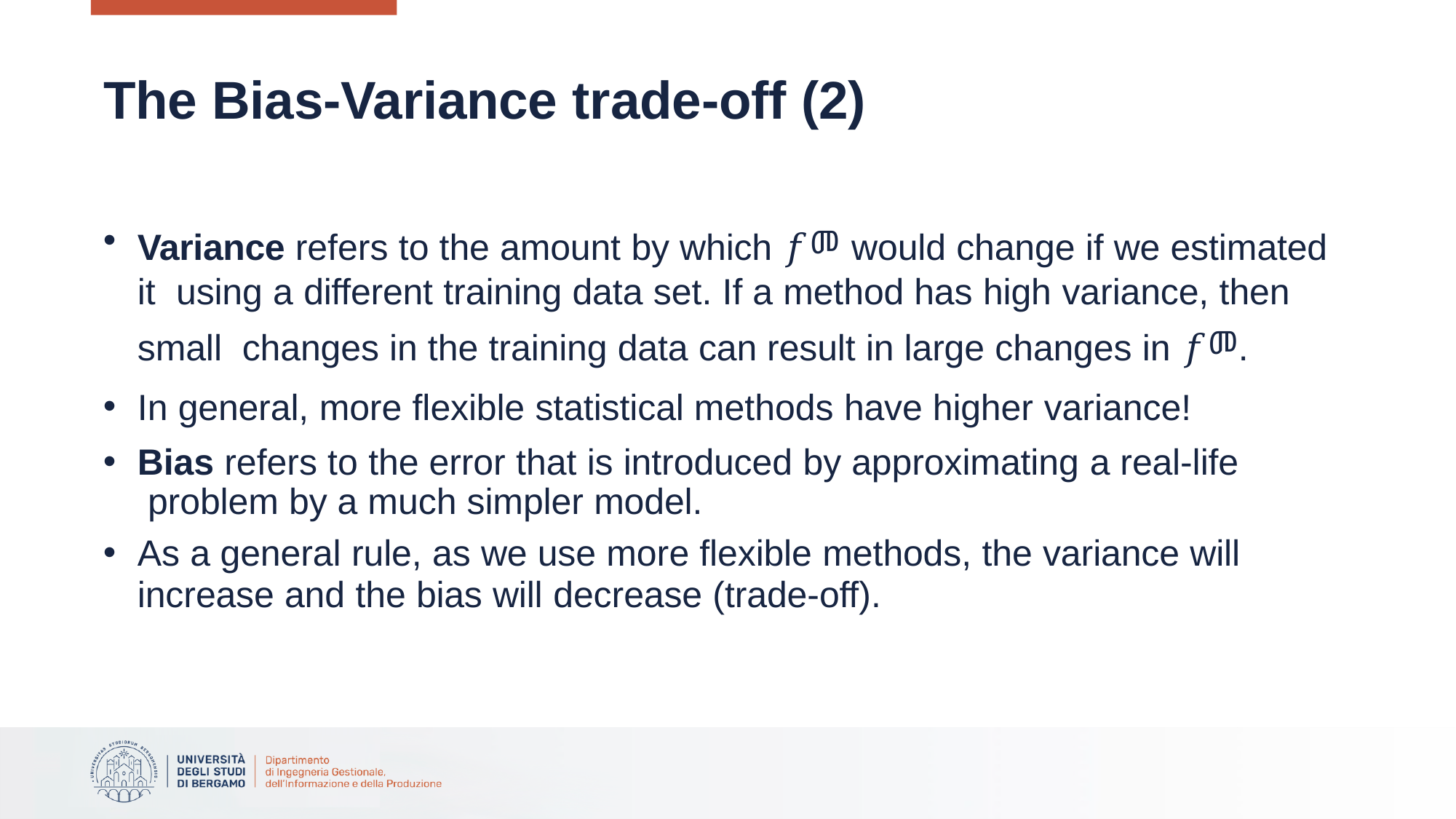

# The Bias-Variance trade-off (2)
Variance refers to the amount by which 𝑓መ would change if we estimated it  using a different training data set. If a method has high variance, then small  changes in the training data can result in large changes in 𝑓መ.
In general, more flexible statistical methods have higher variance!
Bias refers to the error that is introduced by approximating a real-life  problem by a much simpler model.
As a general rule, as we use more flexible methods, the variance will
increase and the bias will decrease (trade-off).